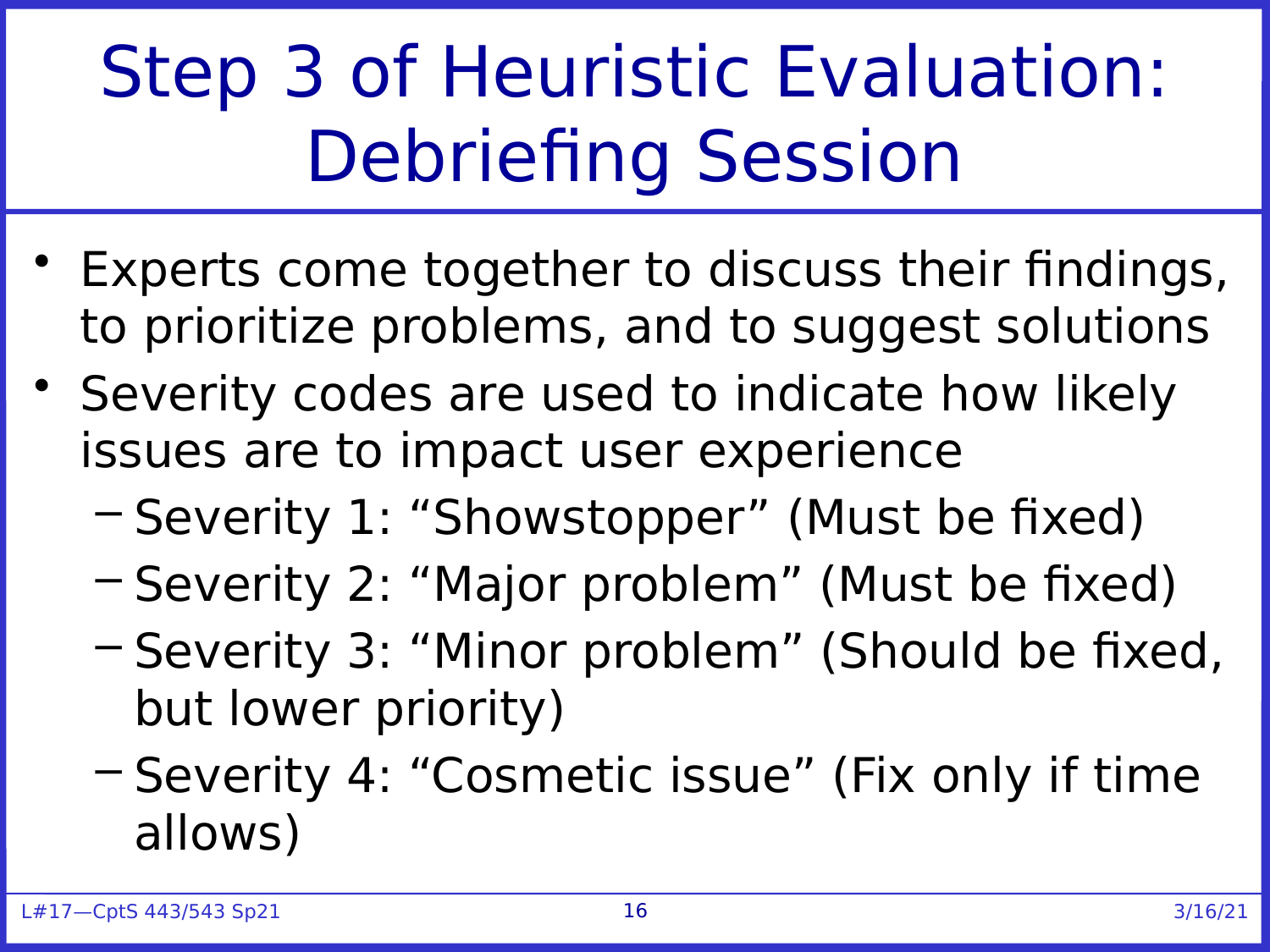

# Step 3 of Heuristic Evaluation: Debriefing Session
Experts come together to discuss their findings, to prioritize problems, and to suggest solutions
Severity codes are used to indicate how likely issues are to impact user experience
Severity 1: “Showstopper” (Must be fixed)
Severity 2: “Major problem” (Must be fixed)
Severity 3: “Minor problem” (Should be fixed, but lower priority)
Severity 4: “Cosmetic issue” (Fix only if time allows)
16